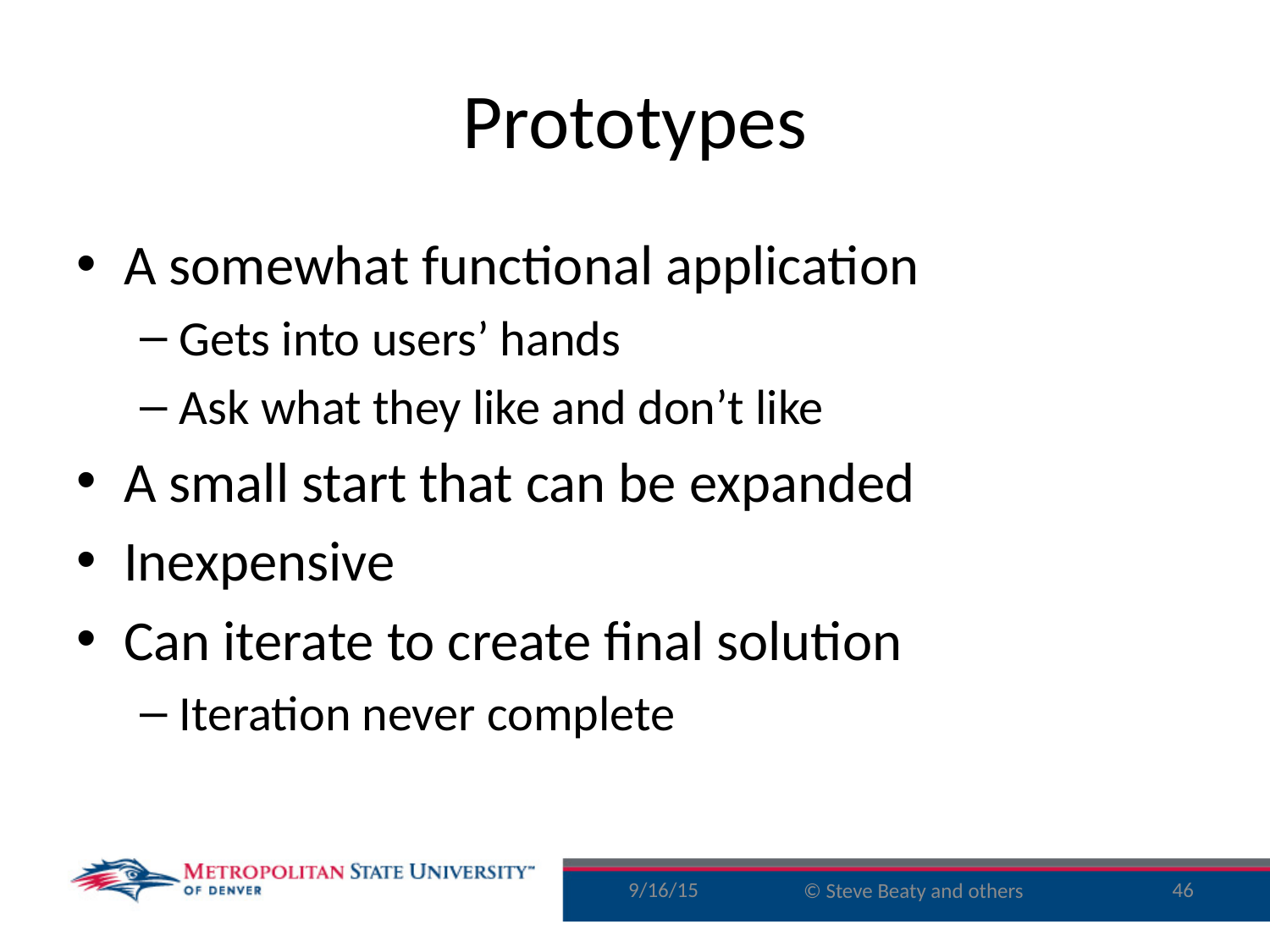

# Prototypes
A somewhat functional application
Gets into users’ hands
Ask what they like and don’t like
A small start that can be expanded
Inexpensive
Can iterate to create final solution
Iteration never complete
9/16/15
46
© Steve Beaty and others